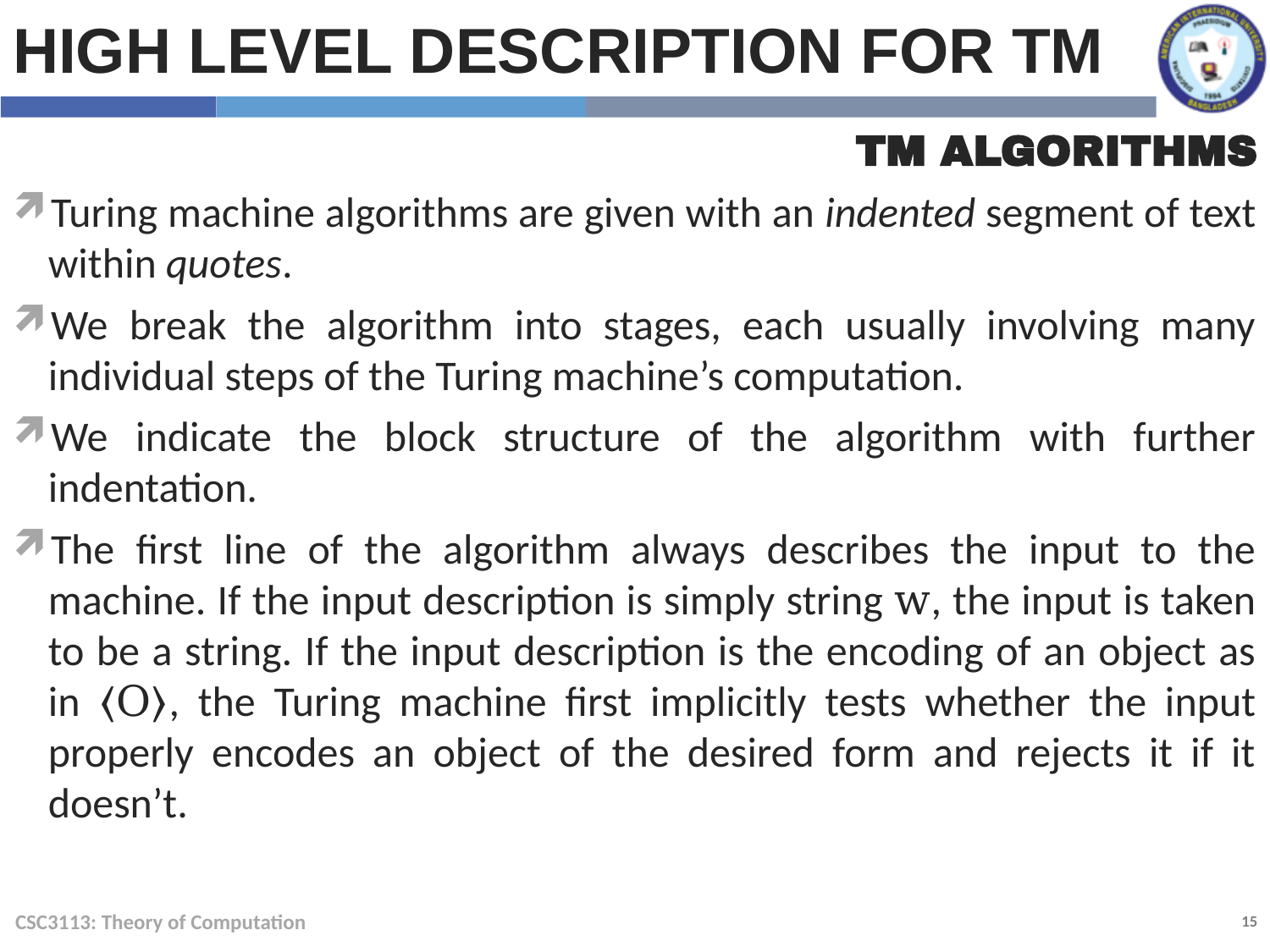

High level description for TM
TM Algorithms
Turing machine algorithms are given with an indented segment of text within quotes.
We break the algorithm into stages, each usually involving many individual steps of the Turing machine’s computation.
We indicate the block structure of the algorithm with further indentation.
The first line of the algorithm always describes the input to the machine. If the input description is simply string w, the input is taken to be a string. If the input description is the encoding of an object as in 〈O〉, the Turing machine first implicitly tests whether the input properly encodes an object of the desired form and rejects it if it doesn’t.
CSC3113: Theory of Computation